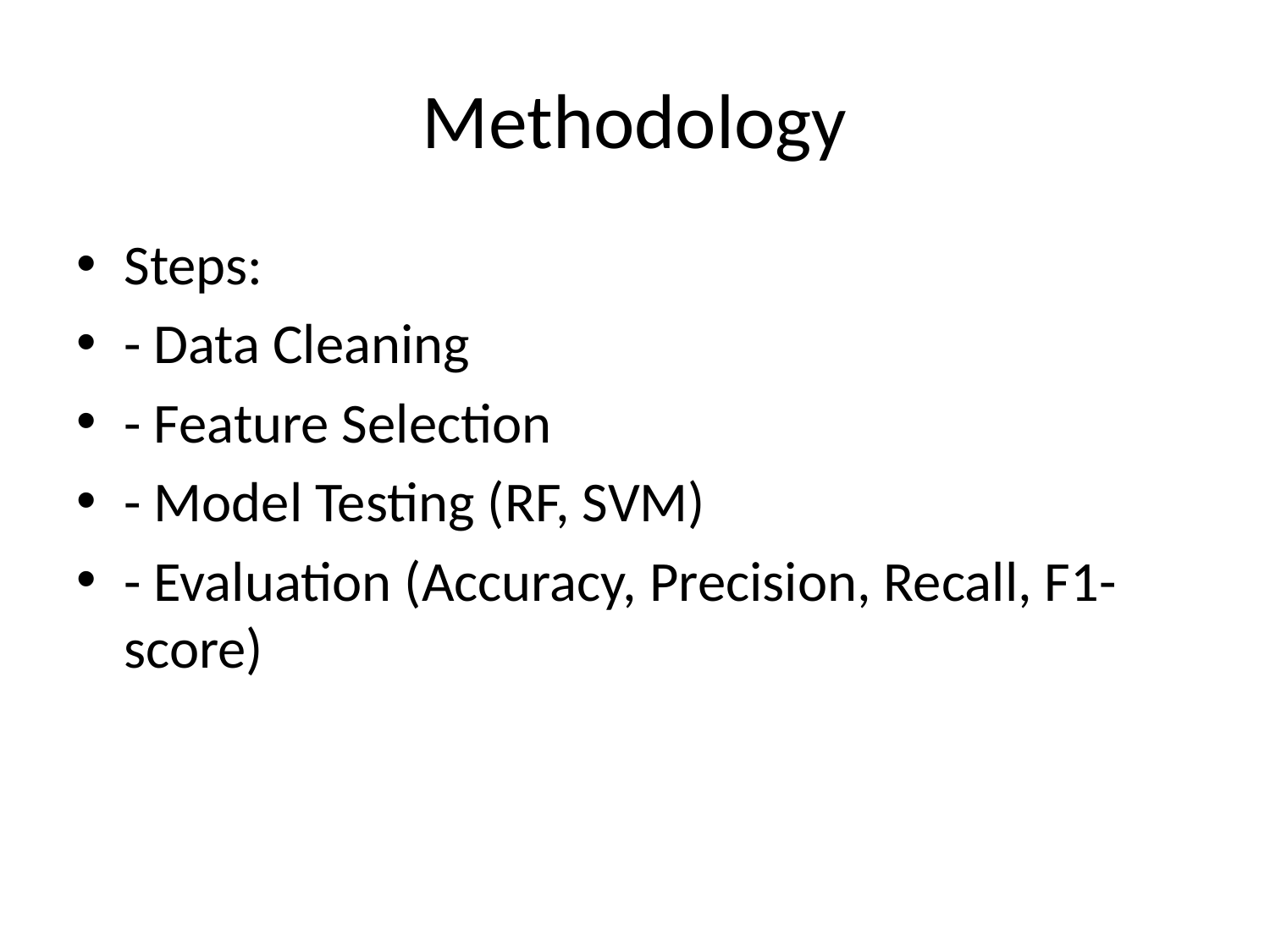

# Methodology
Steps:
- Data Cleaning
- Feature Selection
- Model Testing (RF, SVM)
- Evaluation (Accuracy, Precision, Recall, F1-score)